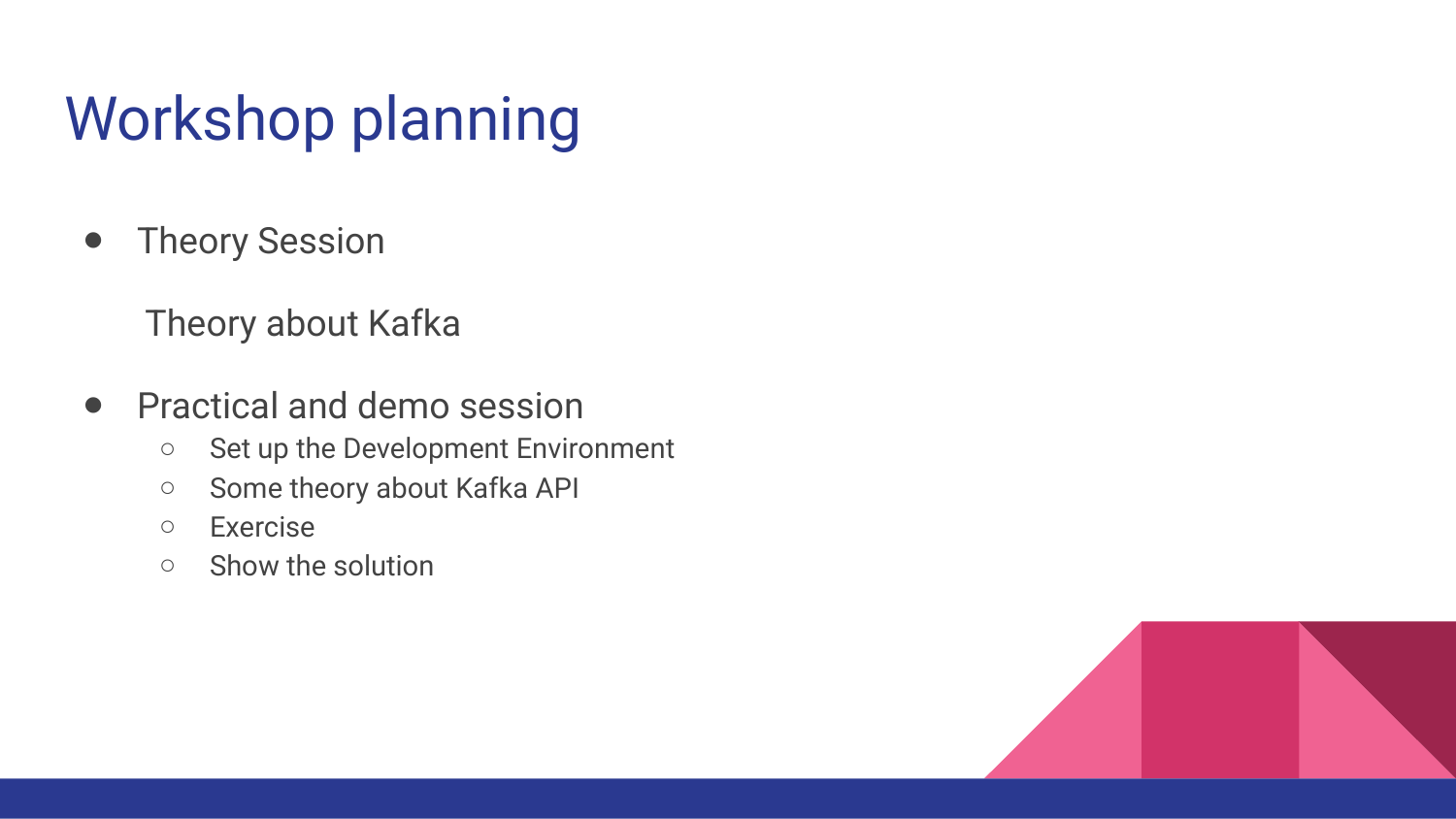

# Workshop planning
Theory Session
         Theory about Kafka
Practical and demo session
Set up the Development Environment
Some theory about Kafka API
Exercise
Show the solution